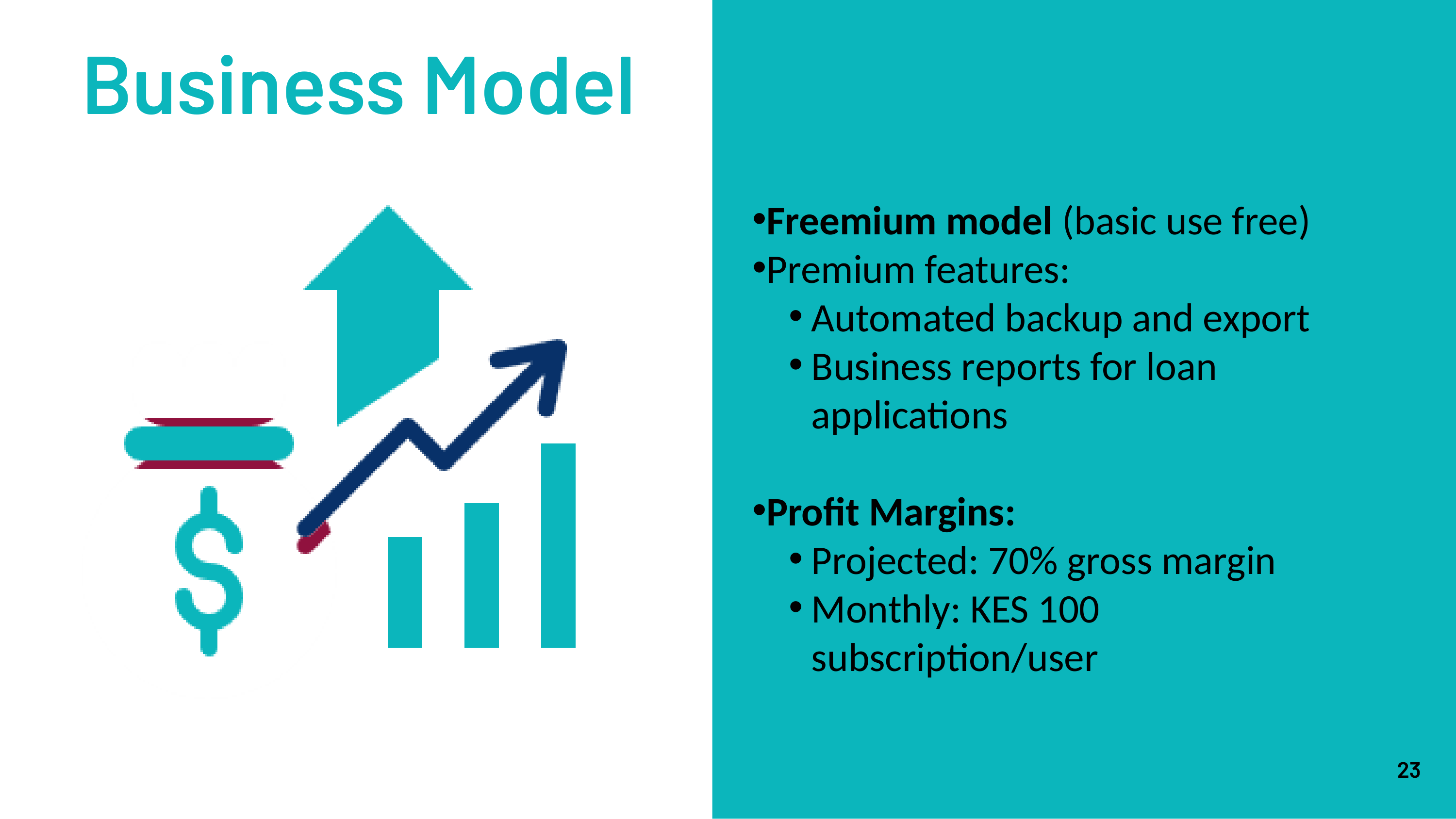

Business Model

Freemium model (basic use free)
Premium features:
Automated backup and export
Business reports for loan applications

Profit Margins:
Projected: 70% gross margin
Monthly: KES 100 subscription/user

23